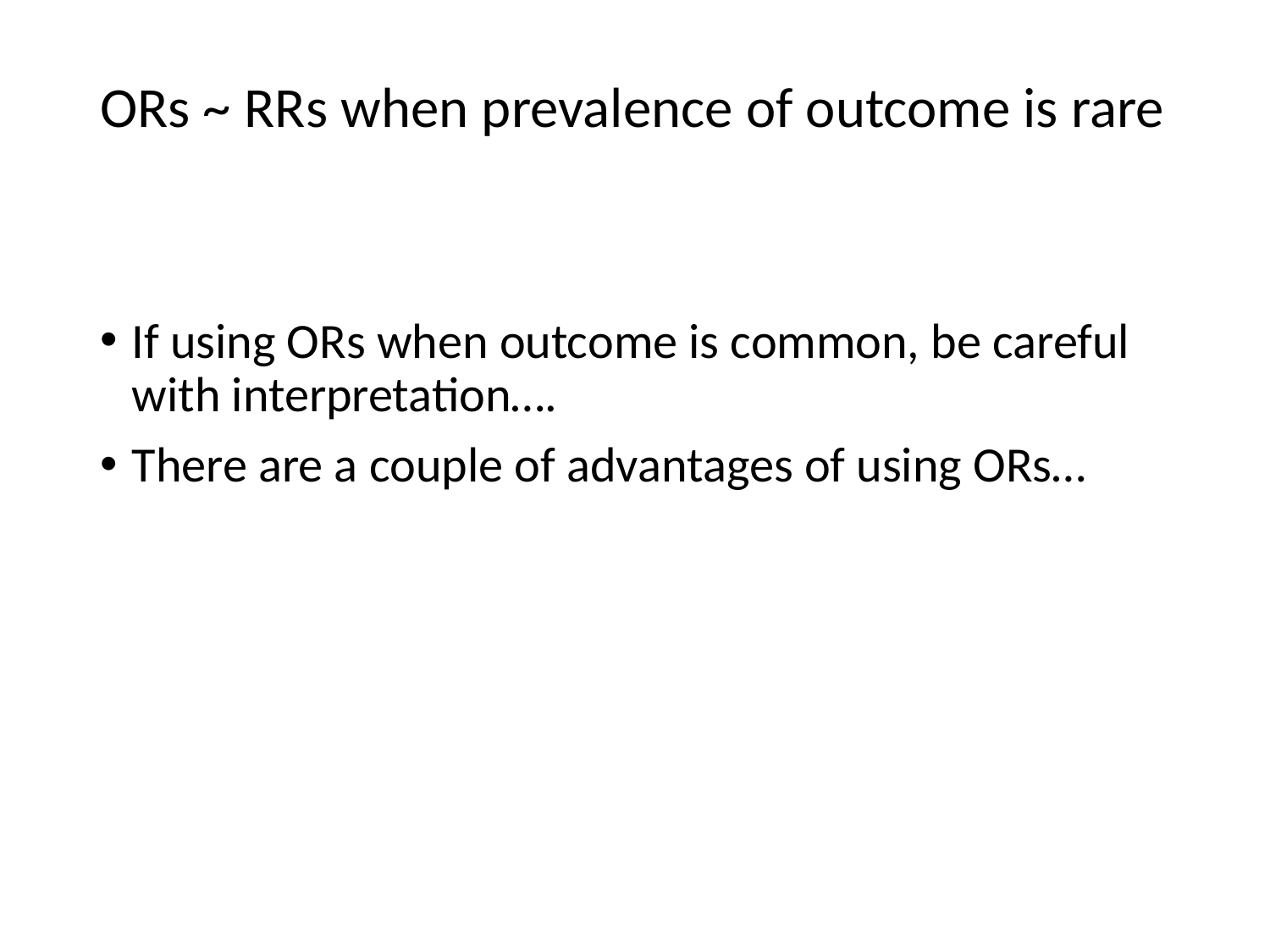

# ORs ~ RRs when prevalence of outcome is rare
If using ORs when outcome is common, be careful with interpretation….
There are a couple of advantages of using ORs…